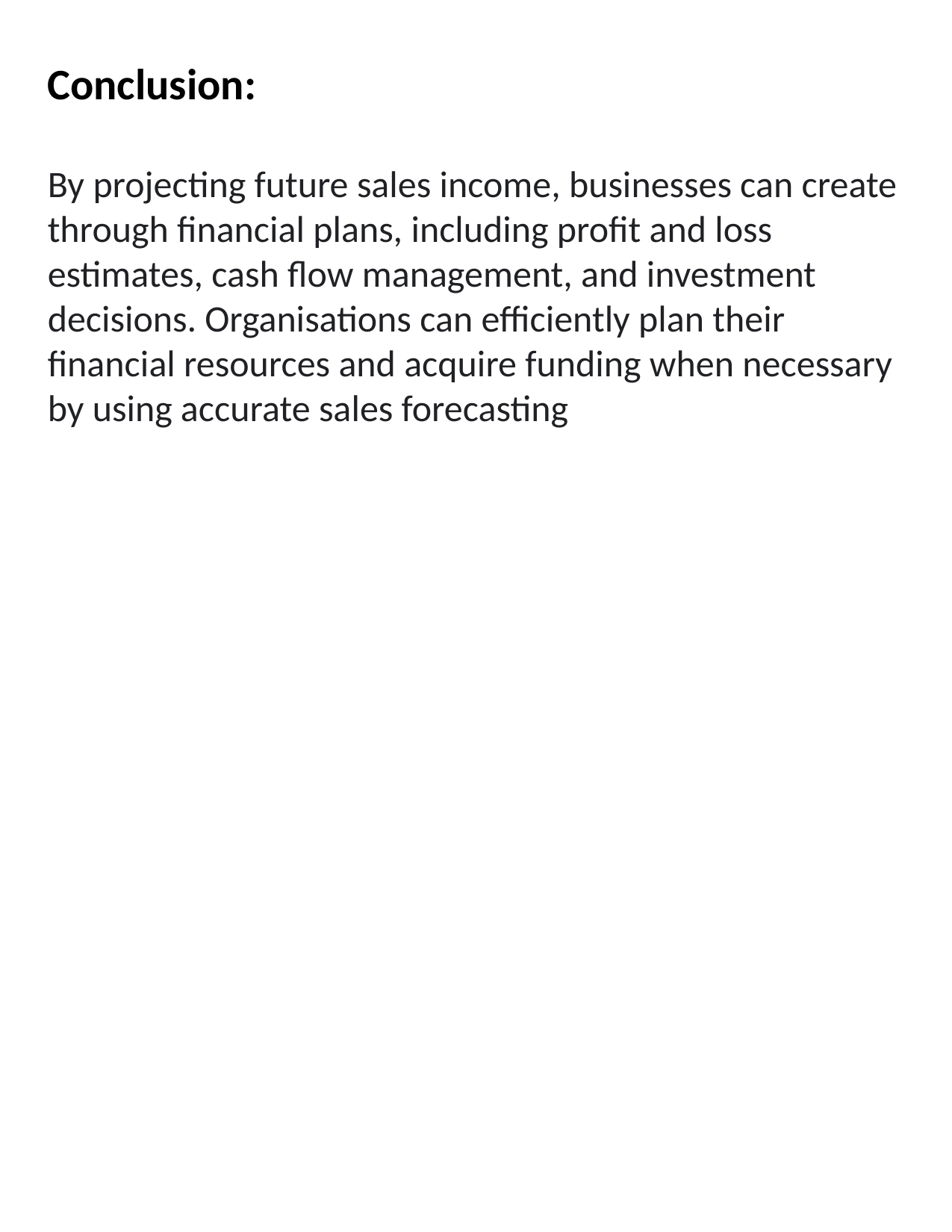

# Conclusion: By projecting future sales income, businesses can create through financial plans, including profit and loss estimates, cash flow management, and investment decisions. Organisations can efficiently plan their financial resources and acquire funding when necessary by using accurate sales forecasting